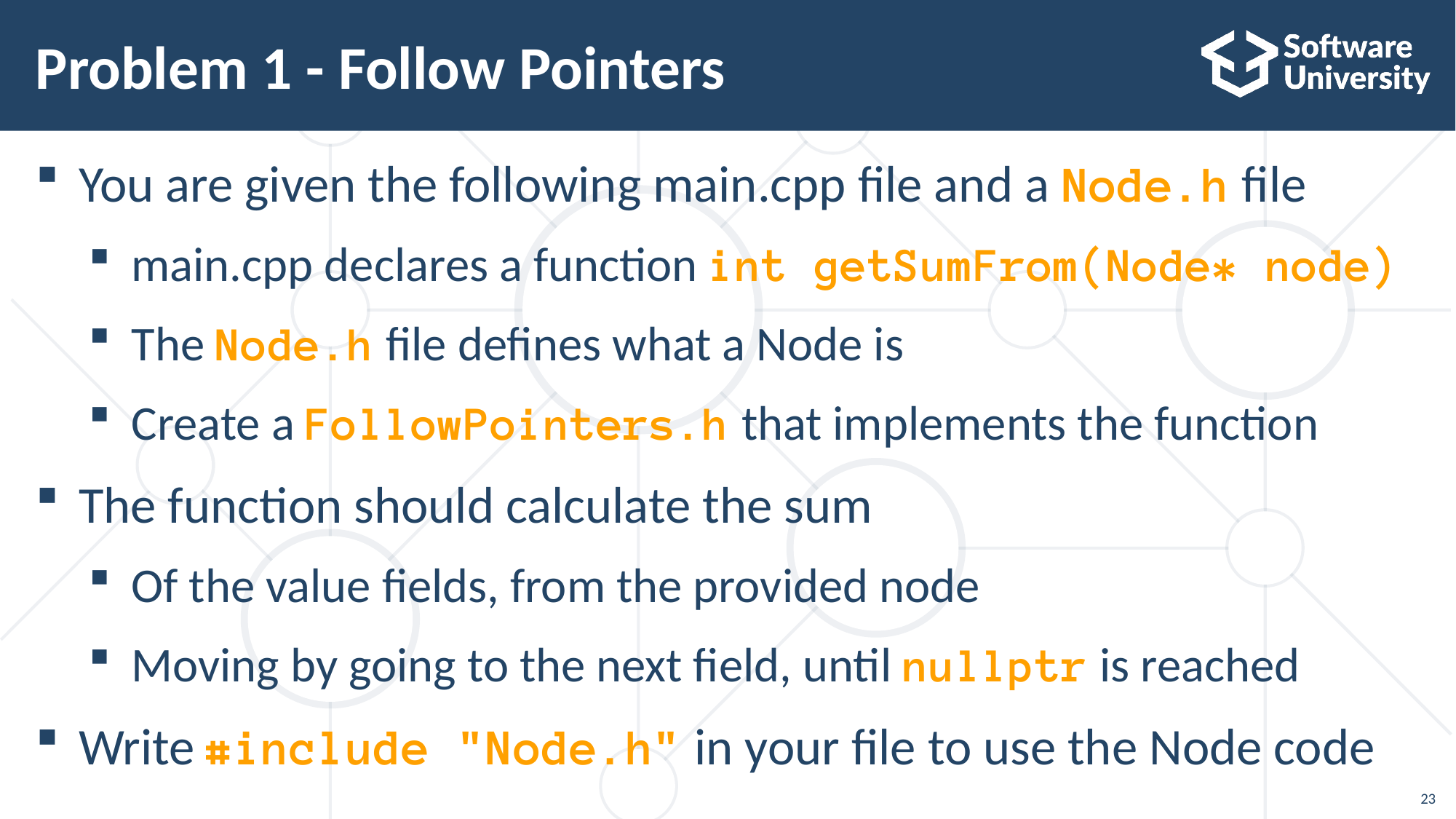

# Problem 1 - Follow Pointers
You are given the following main.cpp file and a Node.h file
main.cpp declares a function int getSumFrom(Node* node)
The Node.h file defines what a Node is
Create a FollowPointers.h that implements the function
The function should calculate the sum
Of the value fields, from the provided node
Moving by going to the next field, until nullptr is reached
Write #include "Node.h" in your file to use the Node code
23